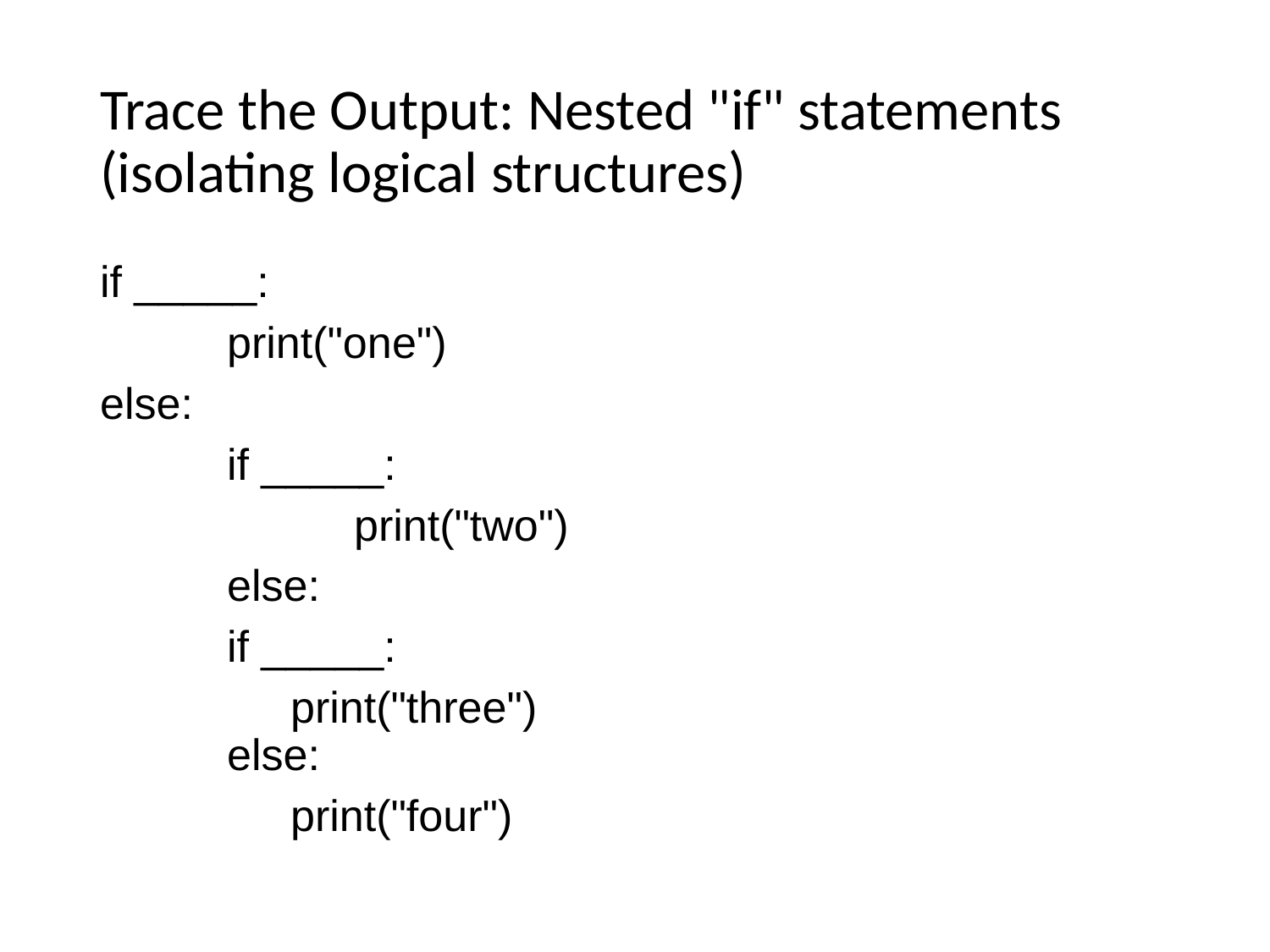

# Trace the Output: Nested "if" statements
(isolating logical structures)
if _____:
	print("one")
else:
	if _____:
		print("two")
	else:
if _____:
print("three")
else:
print("four")